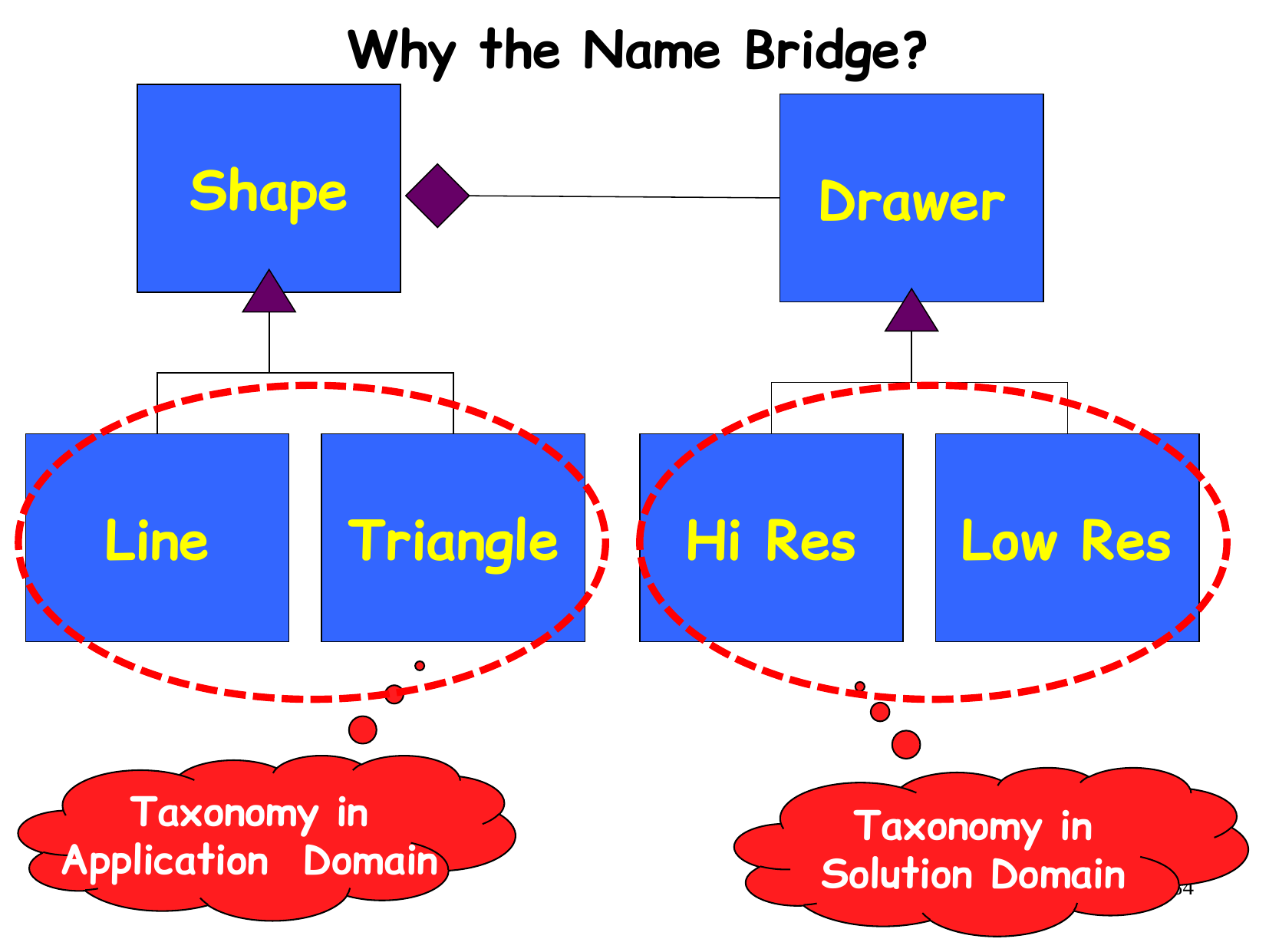

Why the Name Bridge?

Shape

Drawer

Line

Triangle

Hi Res

Low Res

Taxonomy in
Application  Domain

Taxonomy in
Solution Domain